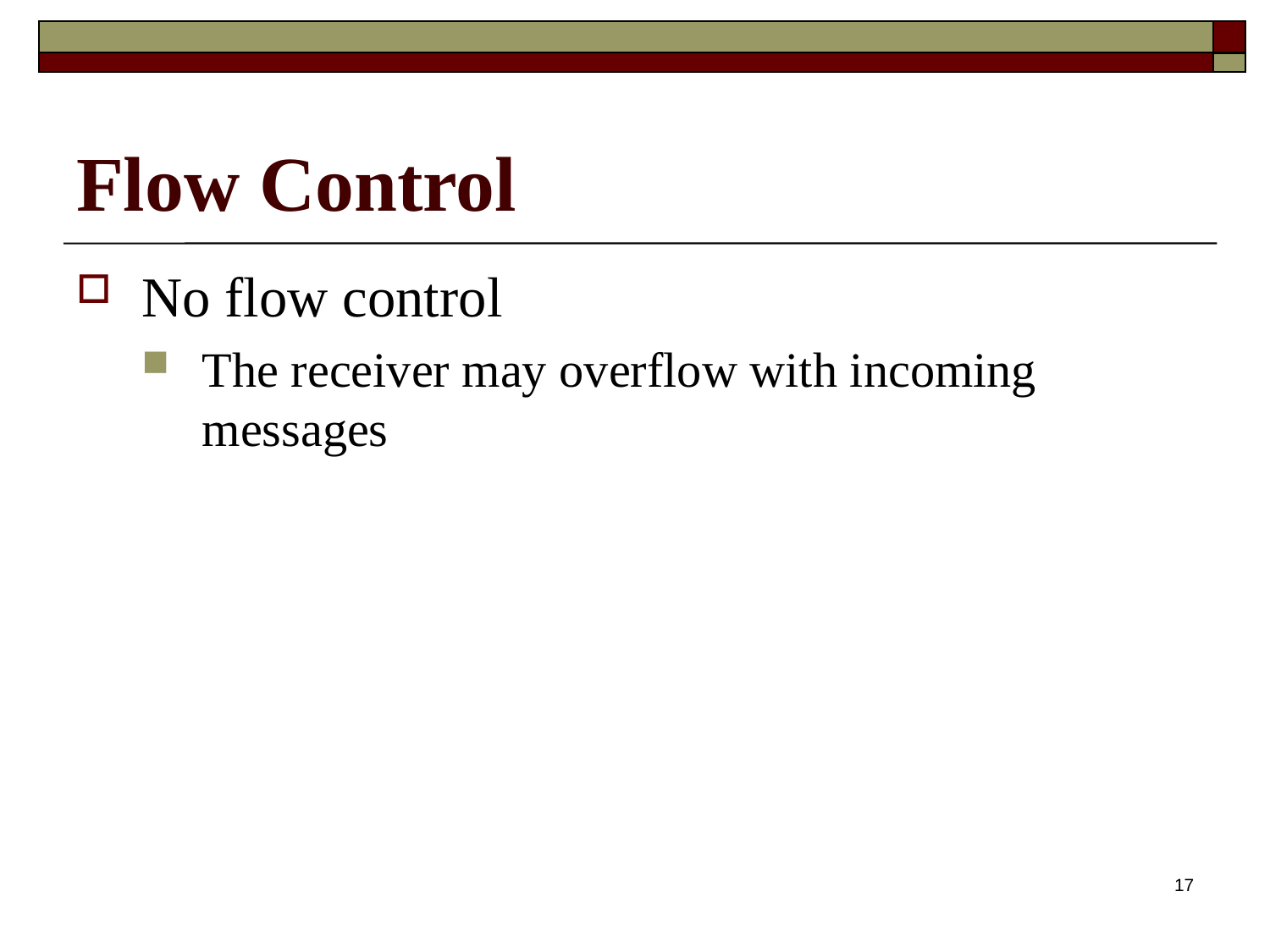

# Flow Control
No flow control
The receiver may overflow with incoming messages

17